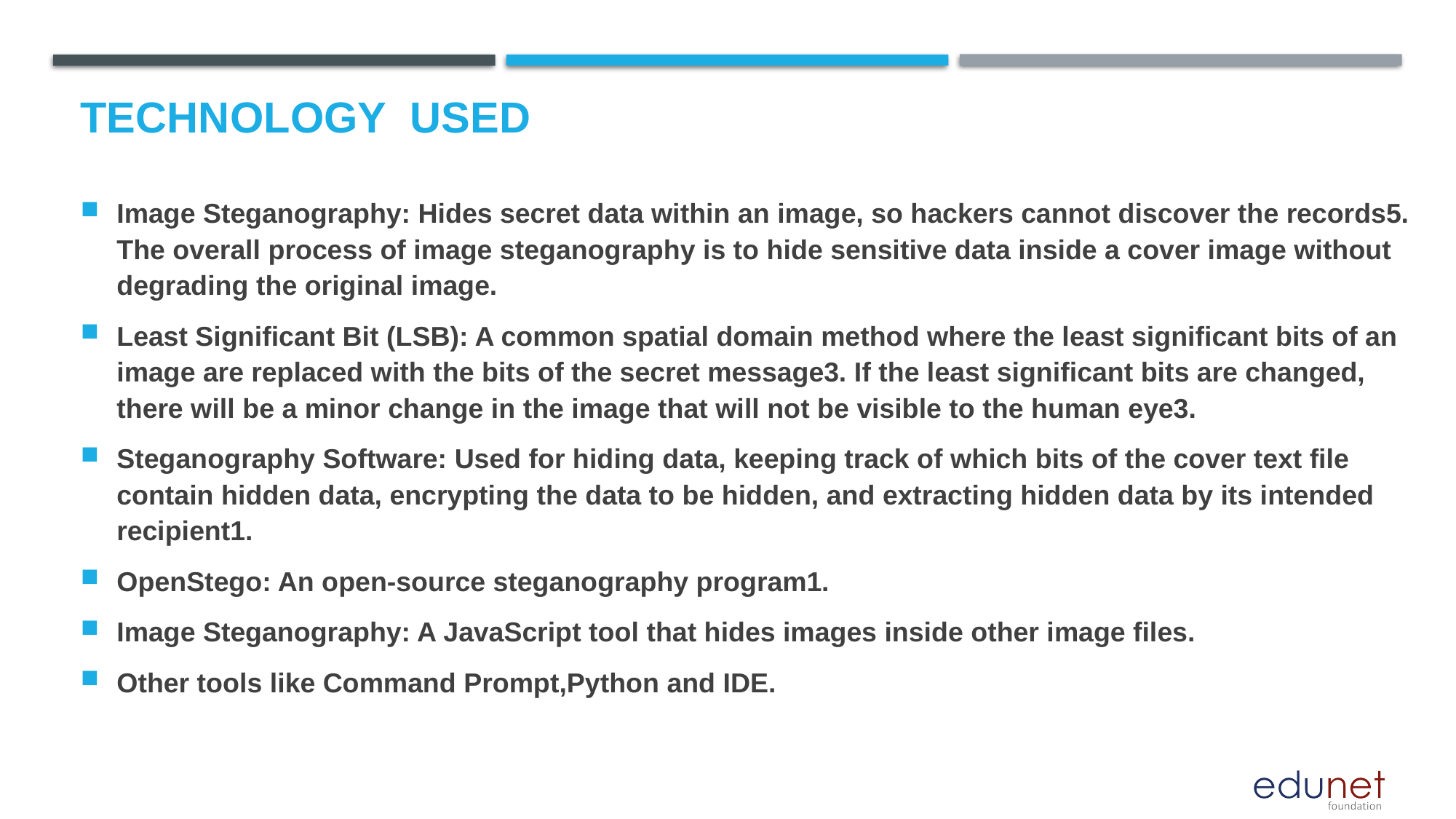

# Technology  used
Image Steganography: Hides secret data within an image, so hackers cannot discover the records5. The overall process of image steganography is to hide sensitive data inside a cover image without degrading the original image.
Least Significant Bit (LSB): A common spatial domain method where the least significant bits of an image are replaced with the bits of the secret message3. If the least significant bits are changed, there will be a minor change in the image that will not be visible to the human eye3.
Steganography Software: Used for hiding data, keeping track of which bits of the cover text file contain hidden data, encrypting the data to be hidden, and extracting hidden data by its intended recipient1.
OpenStego: An open-source steganography program1.
Image Steganography: A JavaScript tool that hides images inside other image files.
Other tools like Command Prompt,Python and IDE.